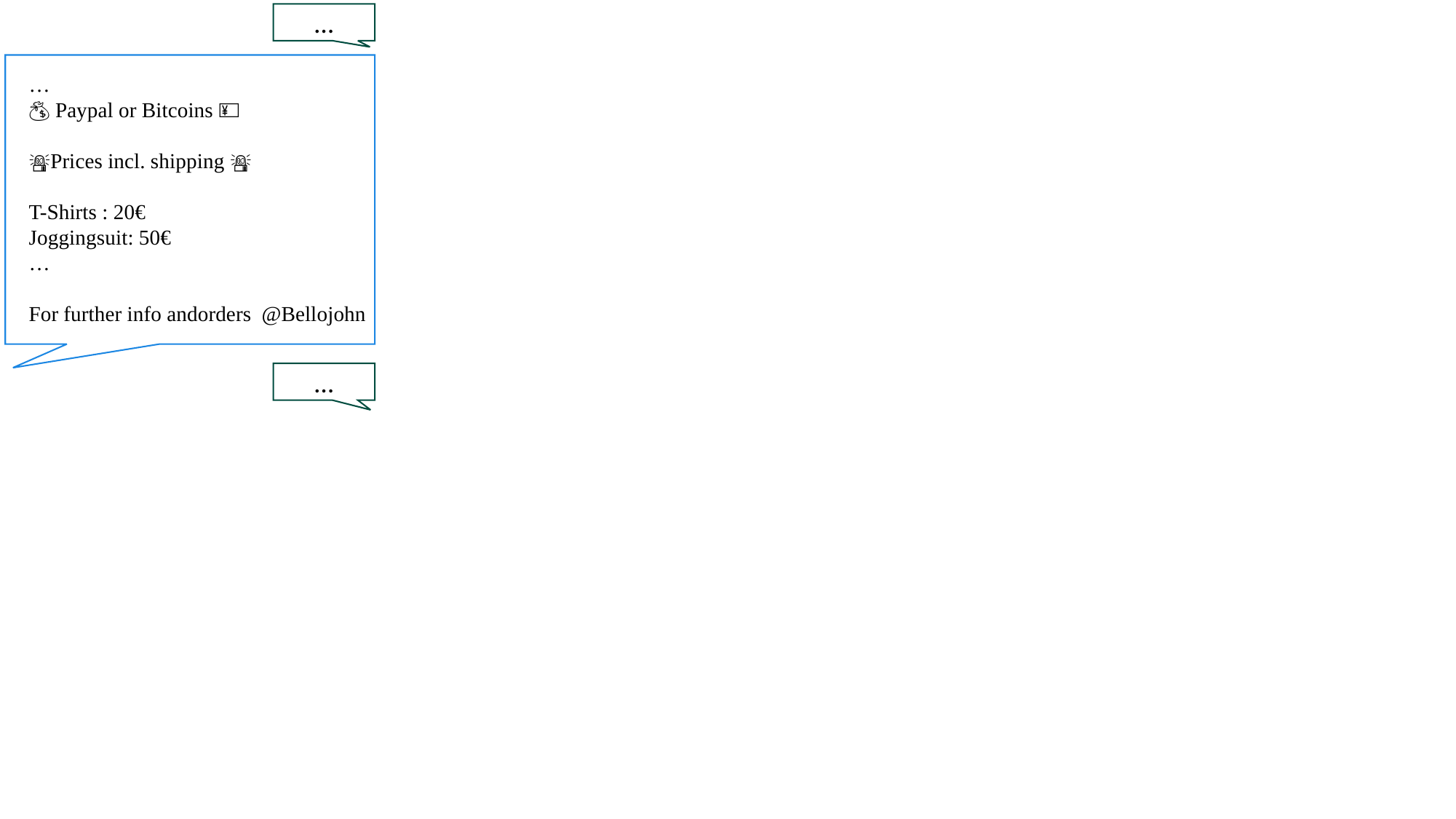

…

…
💰 Paypal or Bitcoins 💴

🚨Prices incl. shipping 🚨

T-Shirts : 20€
Joggingsuit: 50€
…

For further info andorders  @Bellojohn
…